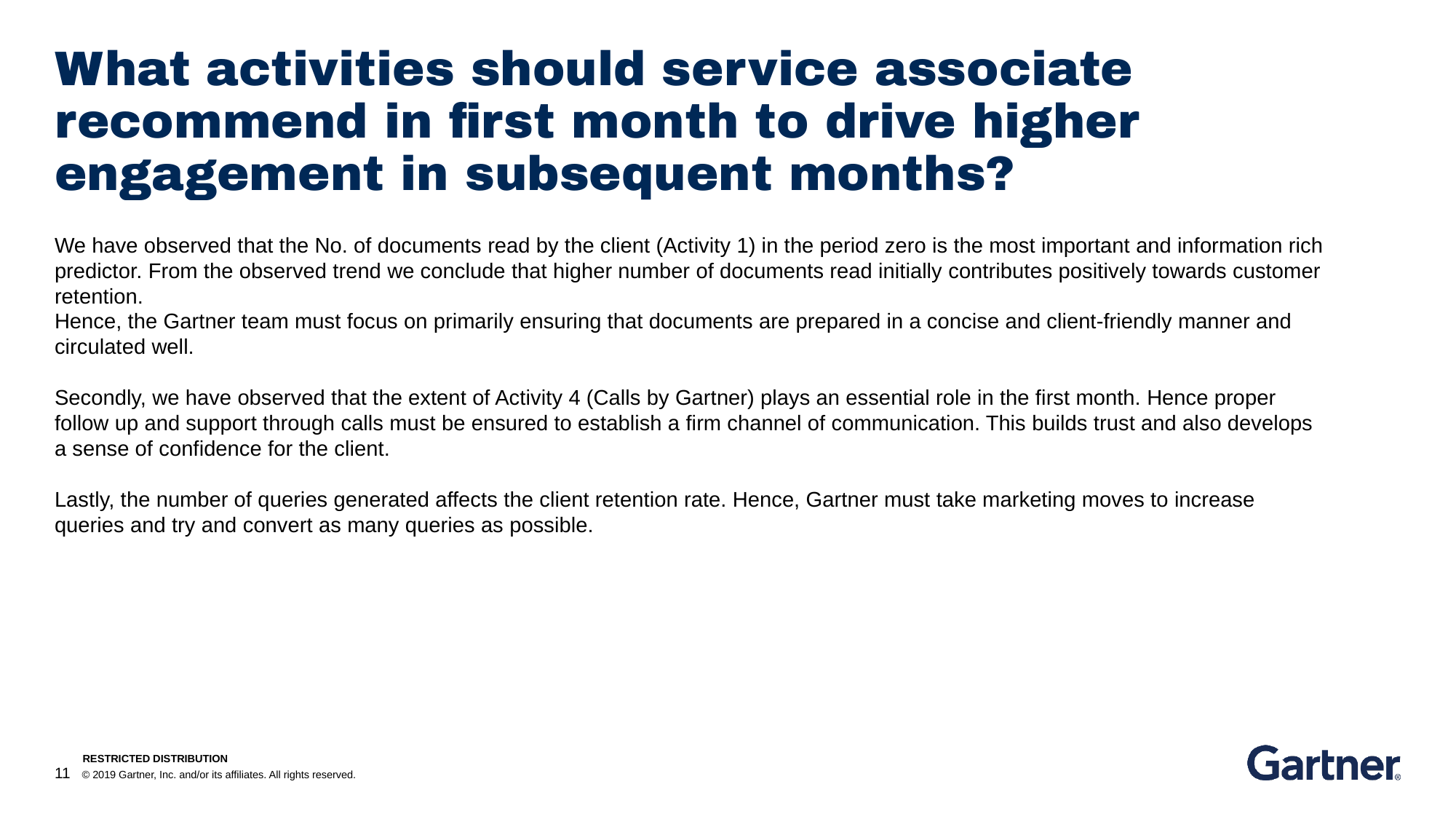

# What activities should service associate recommend in first month to drive higher engagement in subsequent months?
We have observed that the No. of documents read by the client (Activity 1) in the period zero is the most important and information rich predictor. From the observed trend we conclude that higher number of documents read initially contributes positively towards customer retention.
Hence, the Gartner team must focus on primarily ensuring that documents are prepared in a concise and client-friendly manner and circulated well.

Secondly, we have observed that the extent of Activity 4 (Calls by Gartner) plays an essential role in the first month. Hence proper follow up and support through calls must be ensured to establish a firm channel of communication. This builds trust and also develops a sense of confidence for the client.

Lastly, the number of queries generated affects the client retention rate. Hence, Gartner must take marketing moves to increase queries and try and convert as many queries as possible.